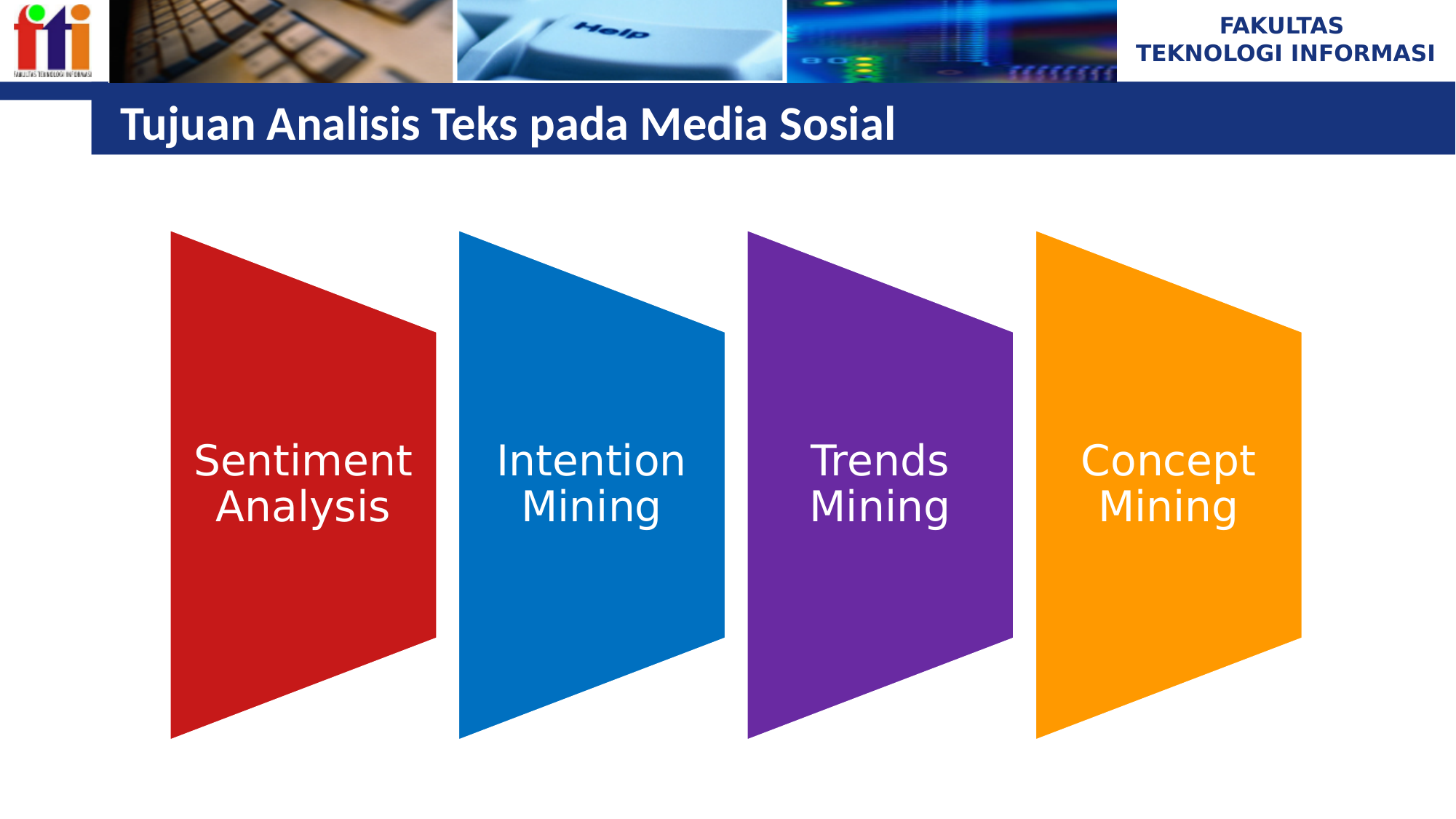

# Tujuan Analisis Teks pada Media Sosial
Sentiment Analysis
Intention Mining
Trends Mining
Concept Mining